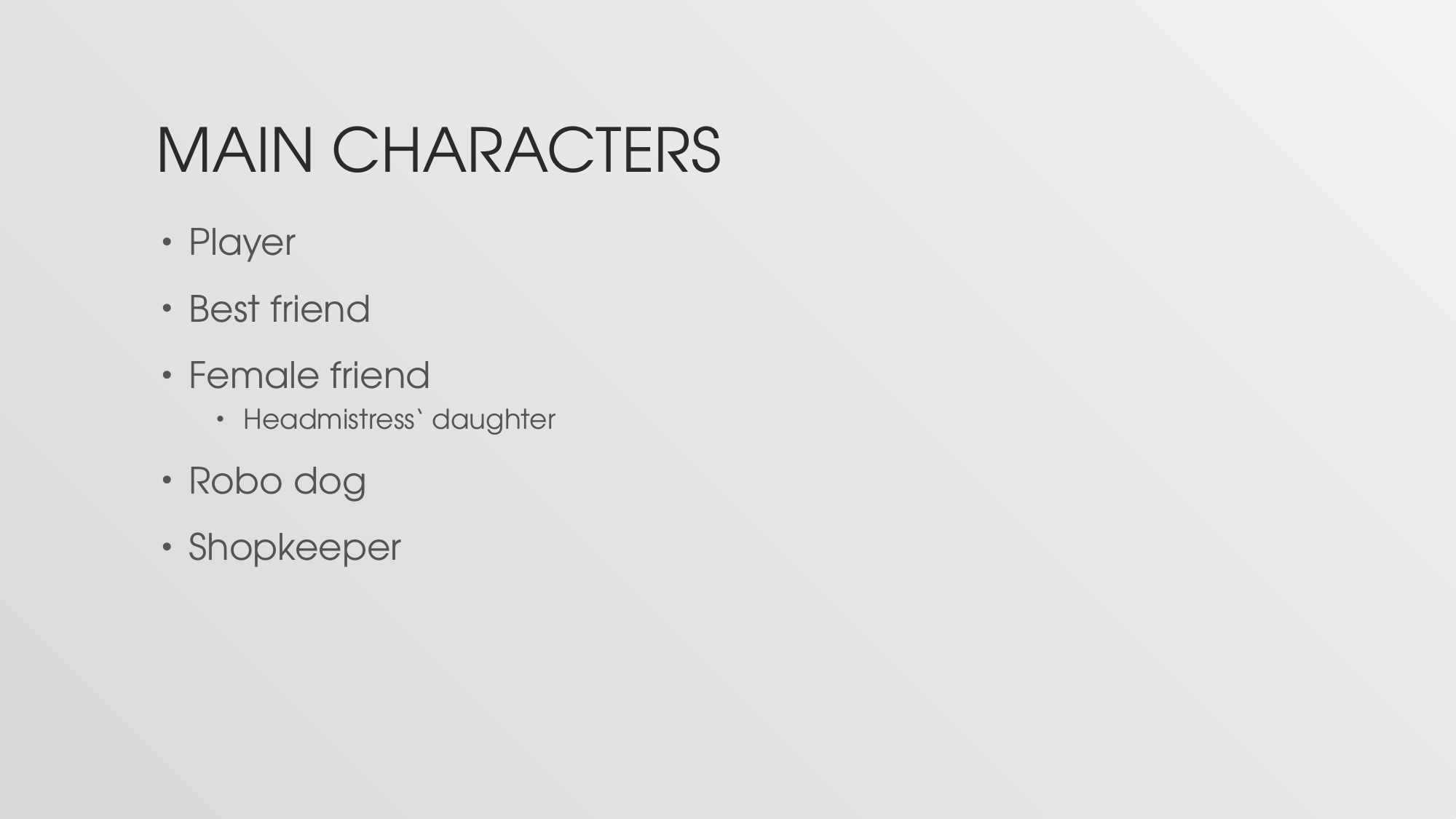

# Main Characters
Player
Best friend
Female friend
Headmistress‘ daughter
Robo dog
Shopkeeper